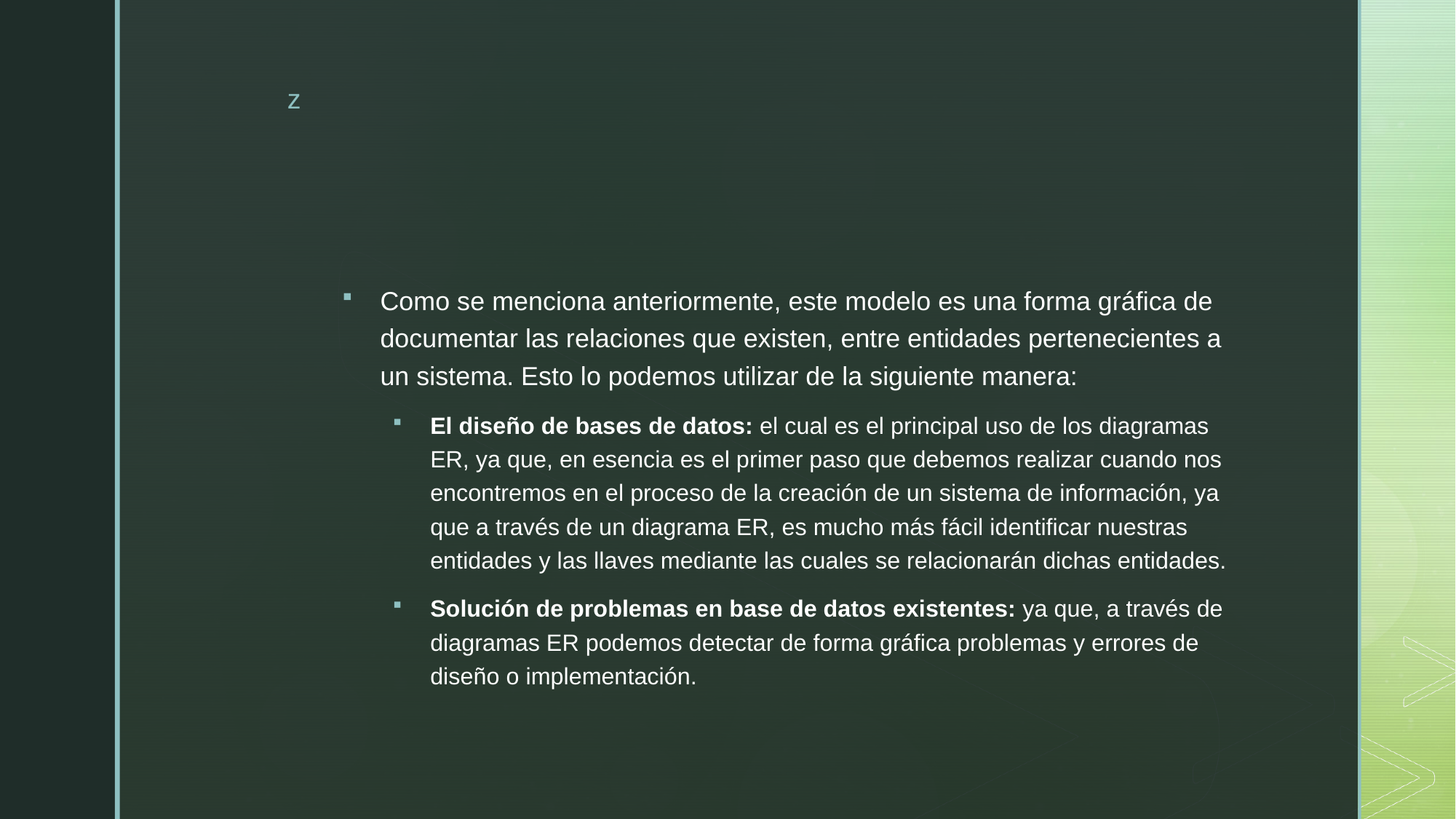

#
Como se menciona anteriormente, este modelo es una forma gráfica de documentar las relaciones que existen, entre entidades pertenecientes a un sistema. Esto lo podemos utilizar de la siguiente manera:
El diseño de bases de datos: el cual es el principal uso de los diagramas ER, ya que, en esencia es el primer paso que debemos realizar cuando nos encontremos en el proceso de la creación de un sistema de información, ya que a través de un diagrama ER, es mucho más fácil identificar nuestras entidades y las llaves mediante las cuales se relacionarán dichas entidades.
Solución de problemas en base de datos existentes: ya que, a través de diagramas ER podemos detectar de forma gráfica problemas y errores de diseño o implementación.